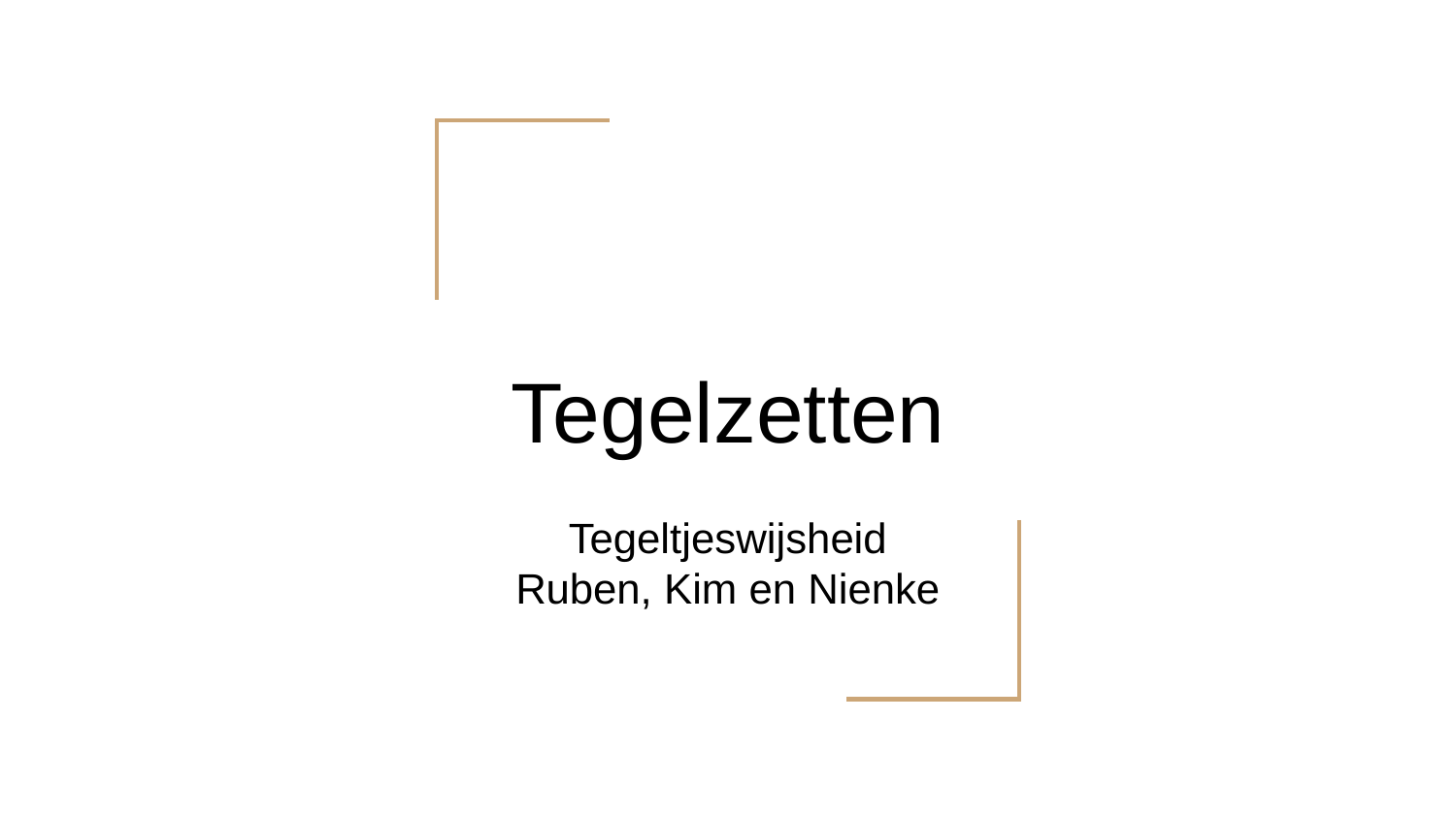

# Tegelzetten
Tegeltjeswijsheid
Ruben, Kim en Nienke